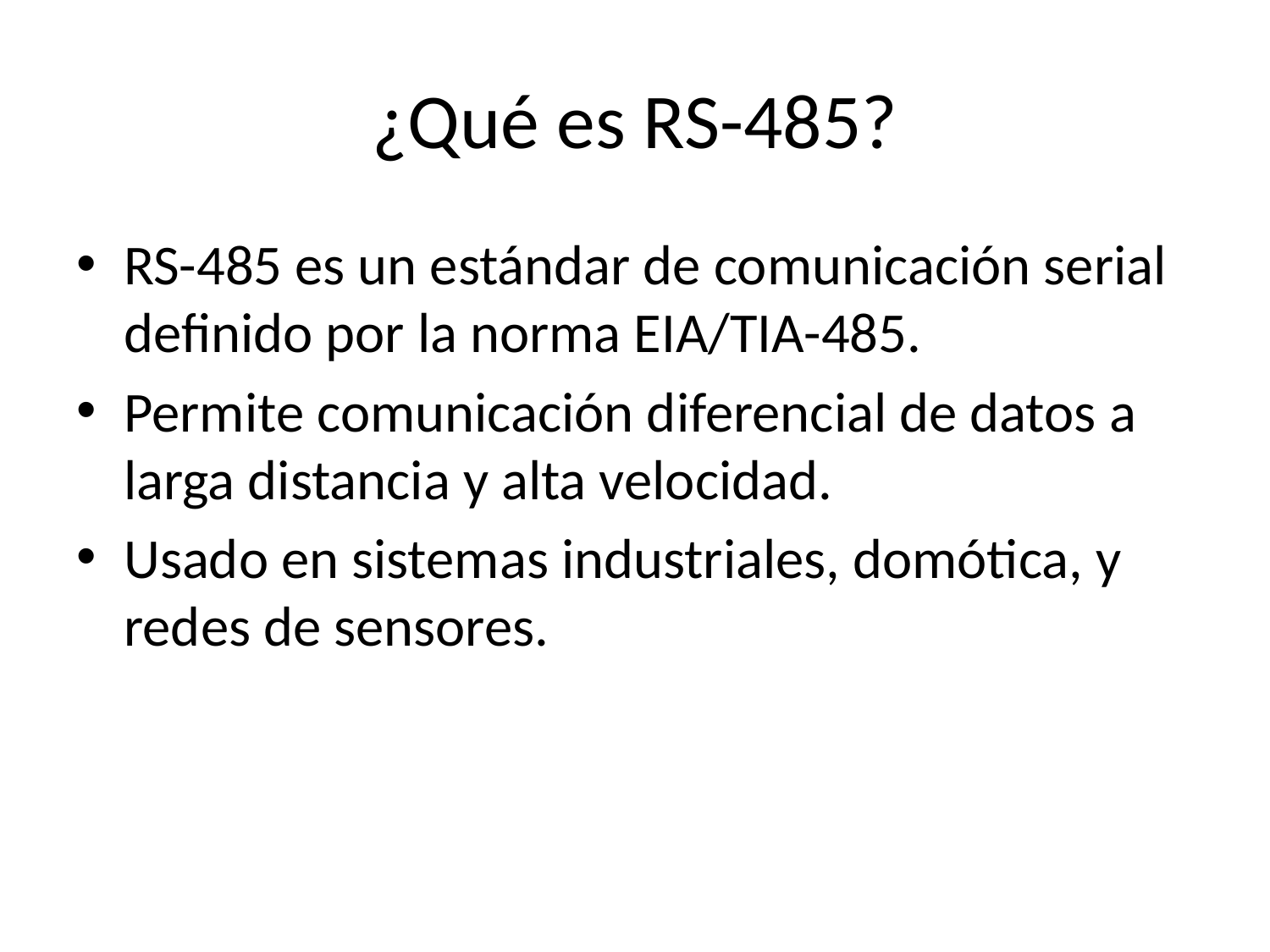

# ¿Qué es RS-485?
RS-485 es un estándar de comunicación serial definido por la norma EIA/TIA-485.
Permite comunicación diferencial de datos a larga distancia y alta velocidad.
Usado en sistemas industriales, domótica, y redes de sensores.